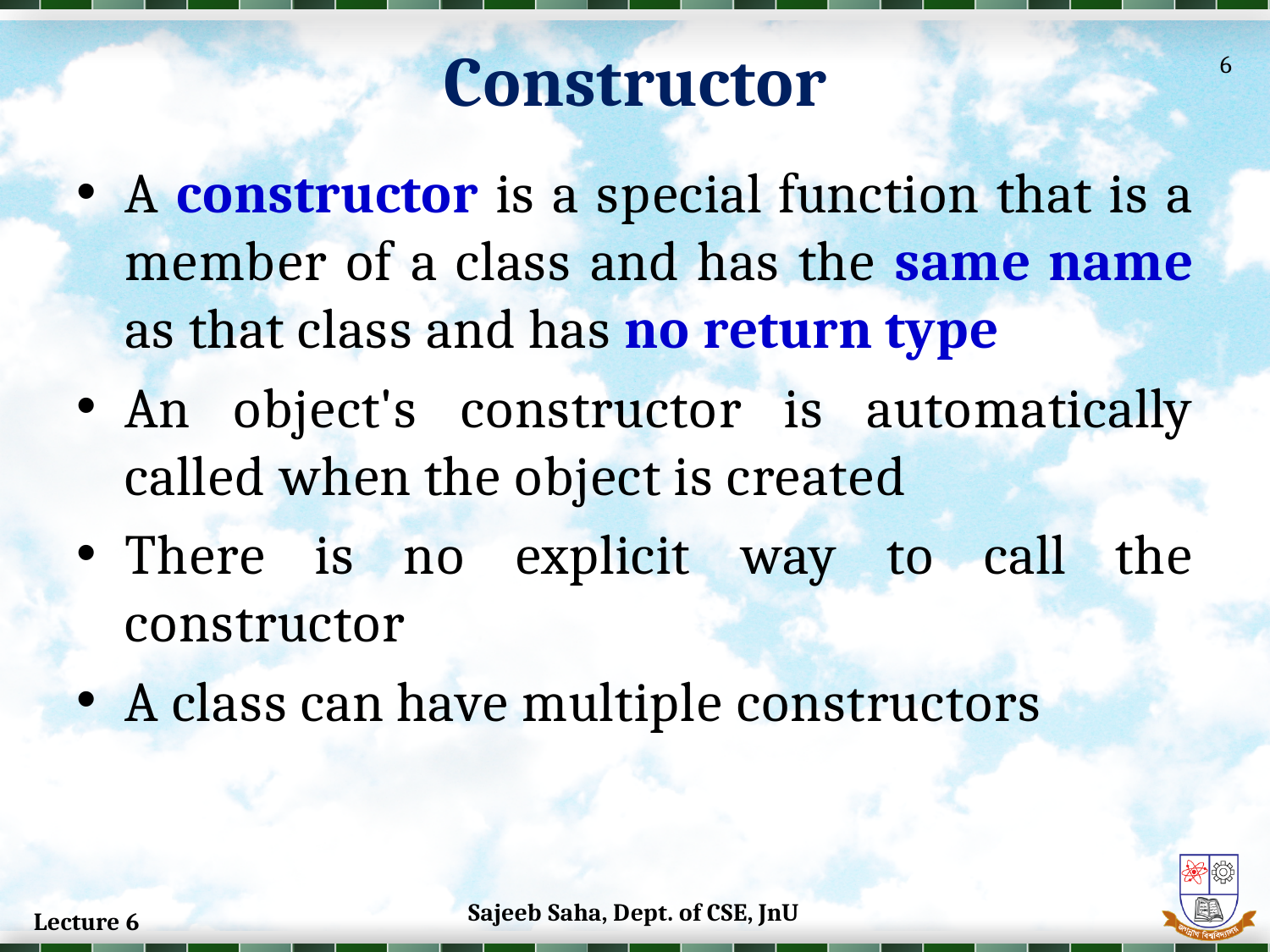

Constructor
6
A constructor is a special function that is a member of a class and has the same name as that class and has no return type
An object's constructor is automatically called when the object is created
There is no explicit way to call the constructor
A class can have multiple constructors

Sajeeb Saha, Dept. of CSE, JnU